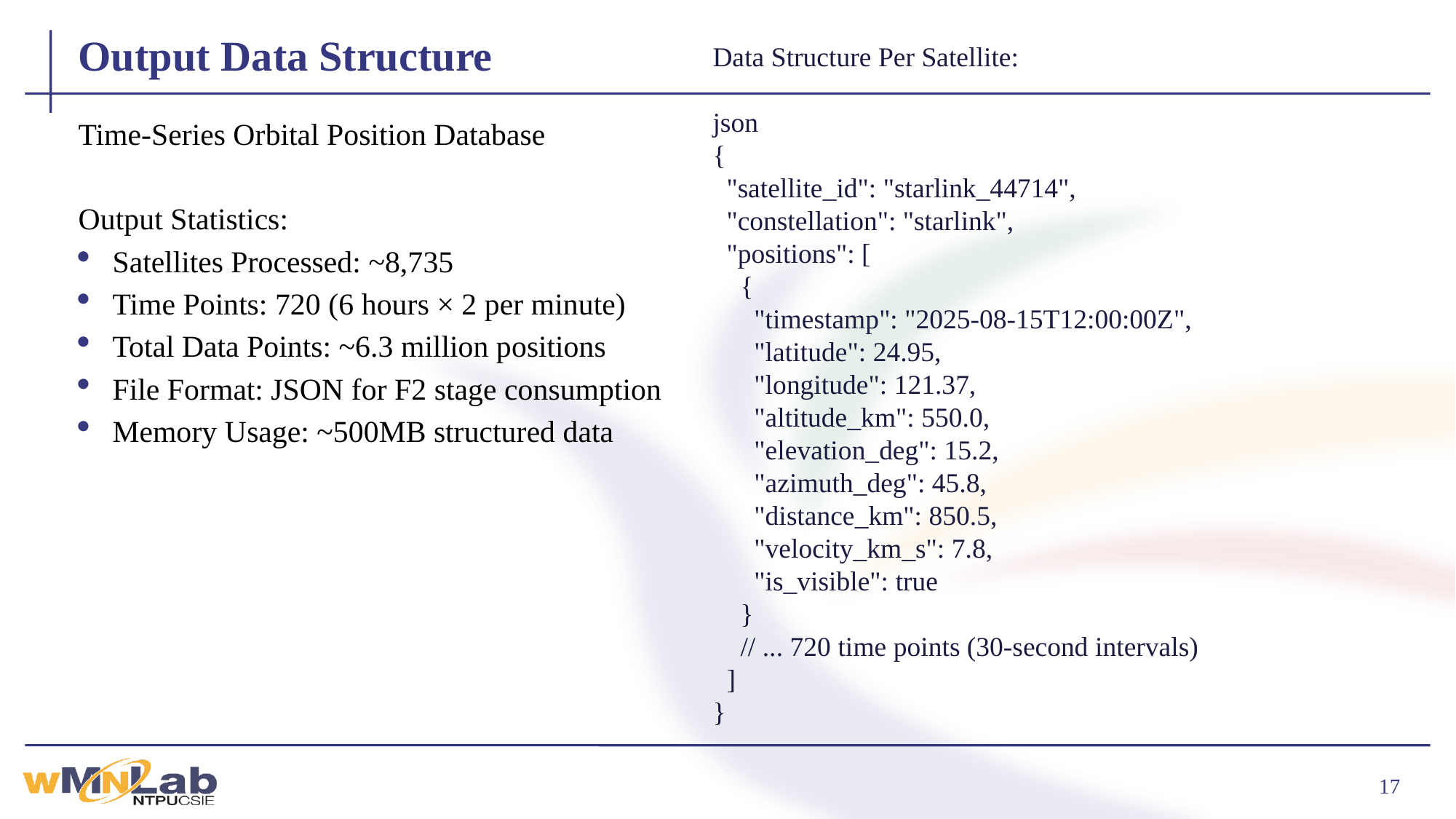

# Output Data Structure
Data Structure Per Satellite:

json
{
  "satellite_id": "starlink_44714",
  "constellation": "starlink",
  "positions": [
    {
      "timestamp": "2025-08-15T12:00:00Z",
      "latitude": 24.95,
      "longitude": 121.37,
      "altitude_km": 550.0,
      "elevation_deg": 15.2,
      "azimuth_deg": 45.8,
      "distance_km": 850.5,
      "velocity_km_s": 7.8,
      "is_visible": true
    }
    // ... 720 time points (30-second intervals)
  ]
}
Time-Series Orbital Position Database

Output Statistics:
Satellites Processed: ~8,735
Time Points: 720 (6 hours × 2 per minute)
Total Data Points: ~6.3 million positions
File Format: JSON for F2 stage consumption
Memory Usage: ~500MB structured data